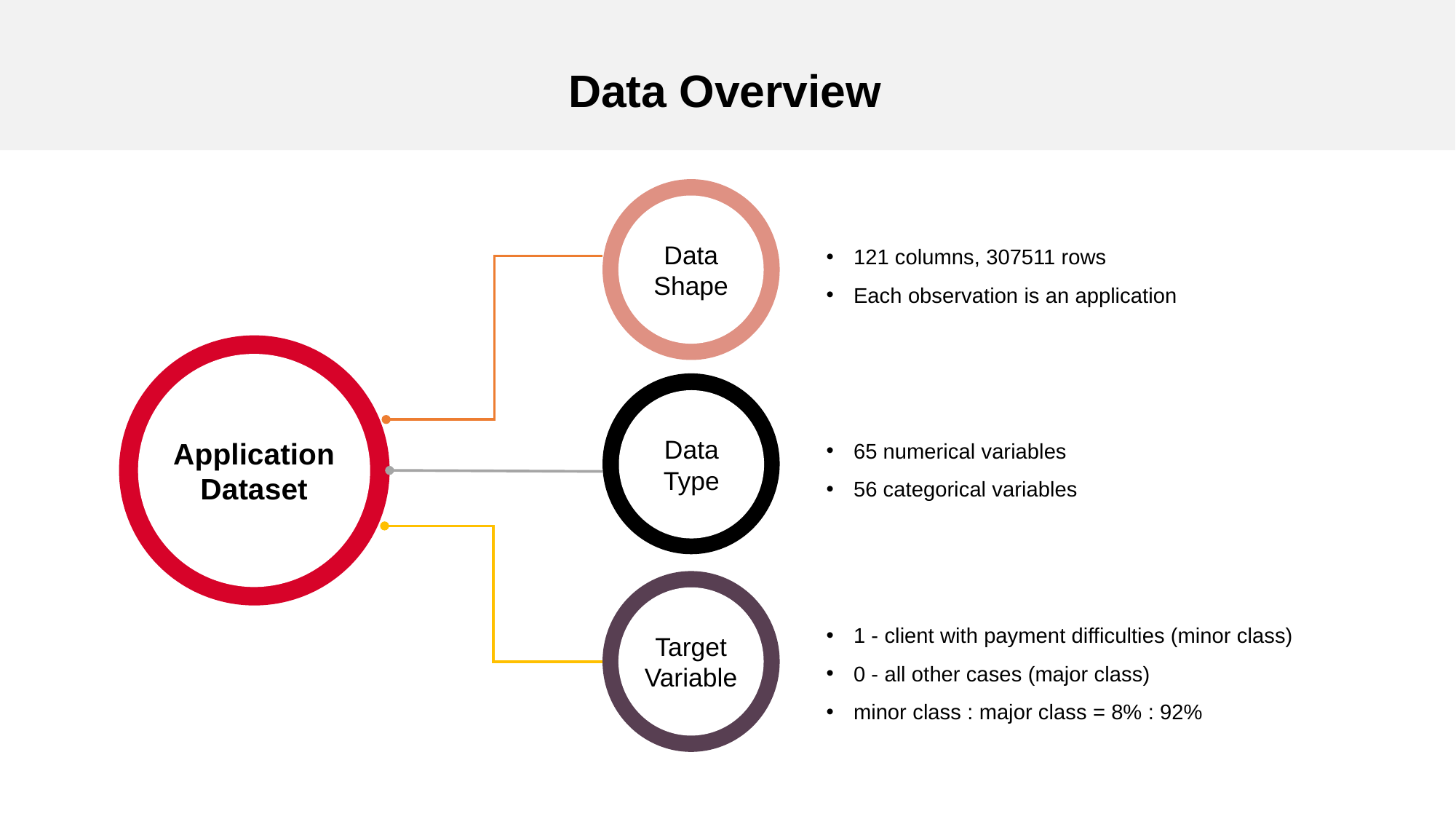

Data Overview

Data
Shape
121 columns, 307511 rows
Each observation is an application

Application
Dataset

Data
Type
65 numerical variables
56 categorical variables

Target Variable
1 - client with payment difficulties (minor class)
0 - all other cases (major class)
minor class : major class = 8% : 92%